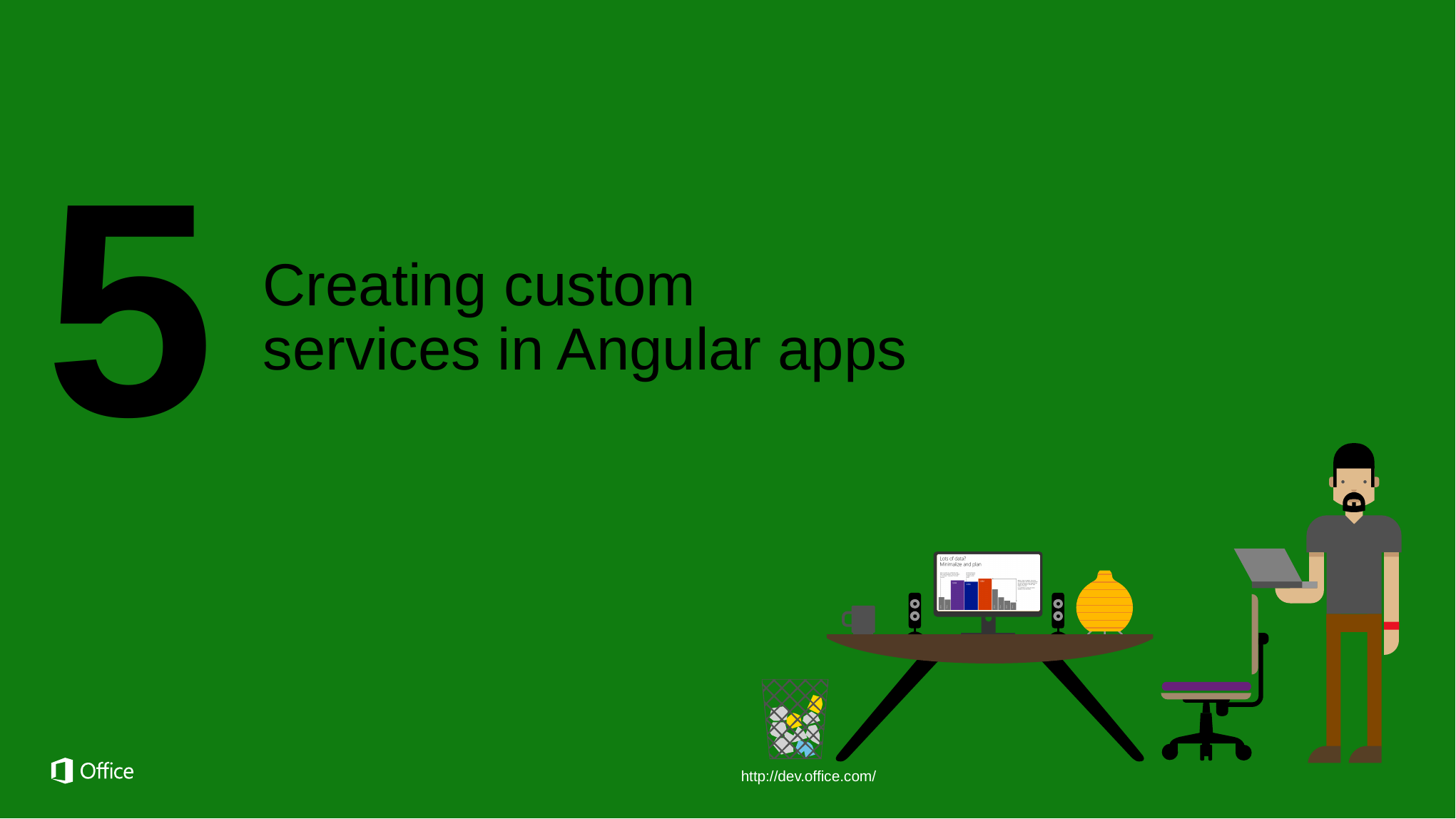

5
Creating custom services in Angular apps